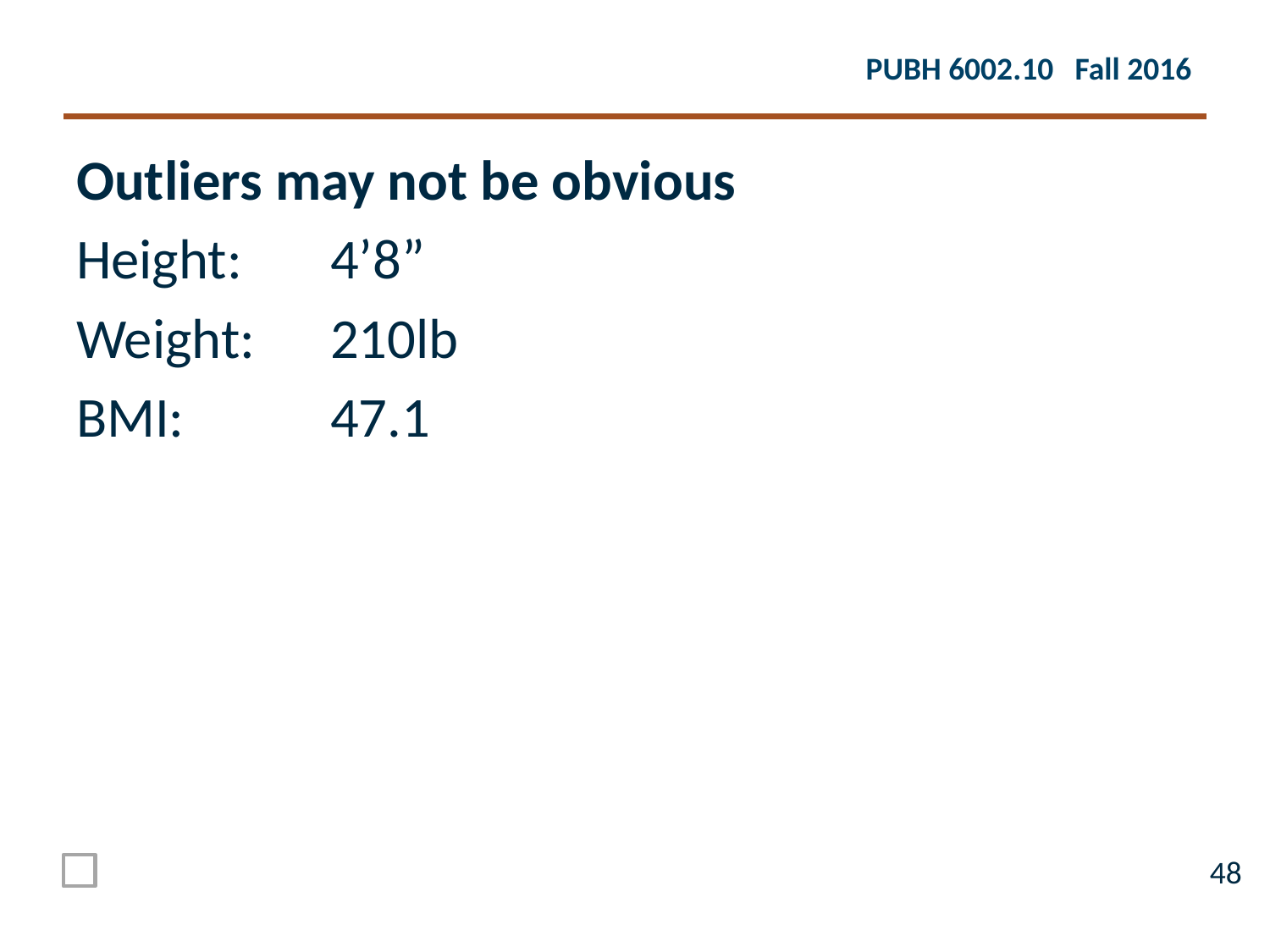

Outliers may not be obvious
Height:	4’8”
Weight:	210lb
BMI:		47.1